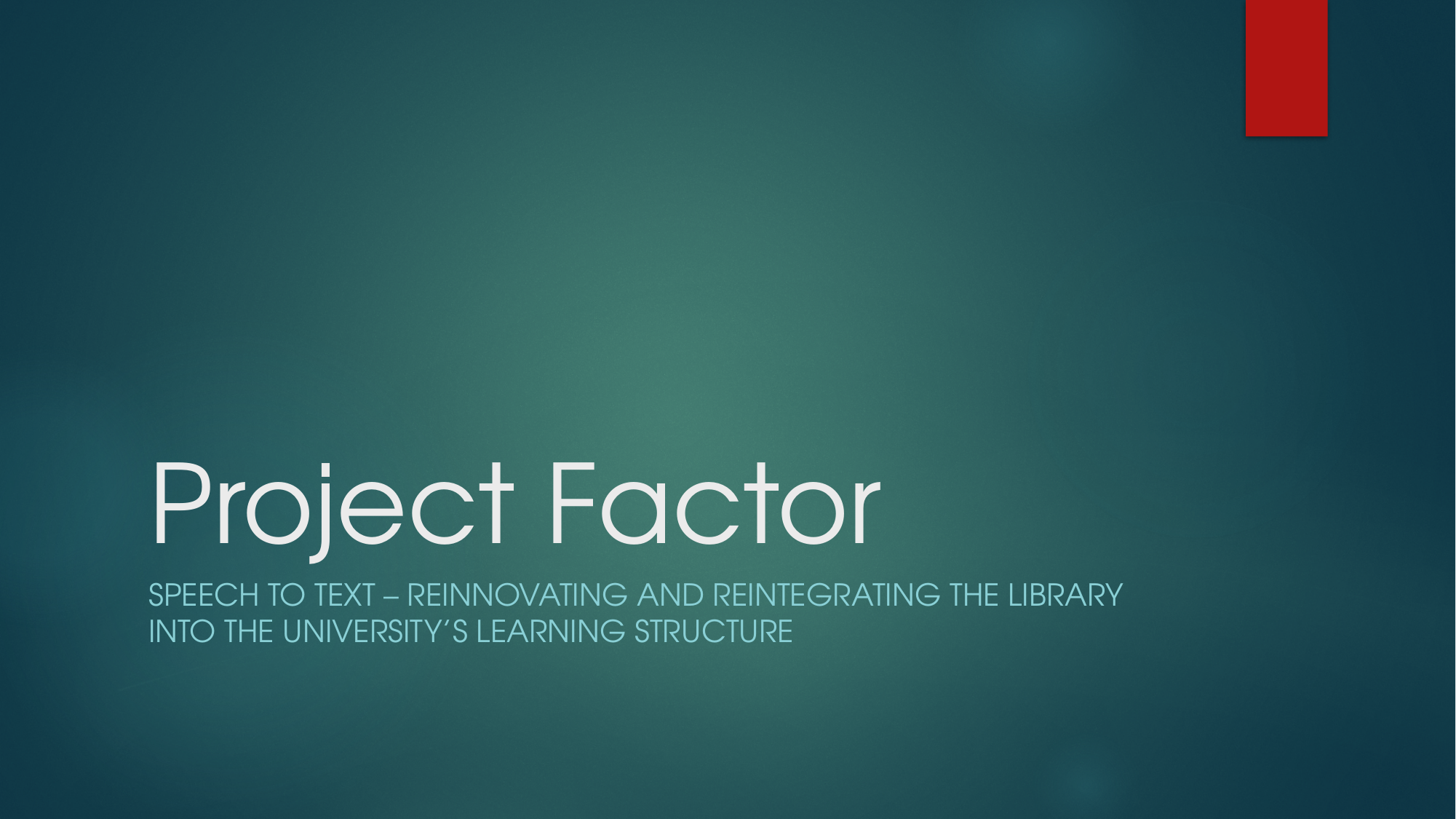

# Project Factor
Speech to Text – Reinnovating and Reintegrating the Library into the university’s learning structure